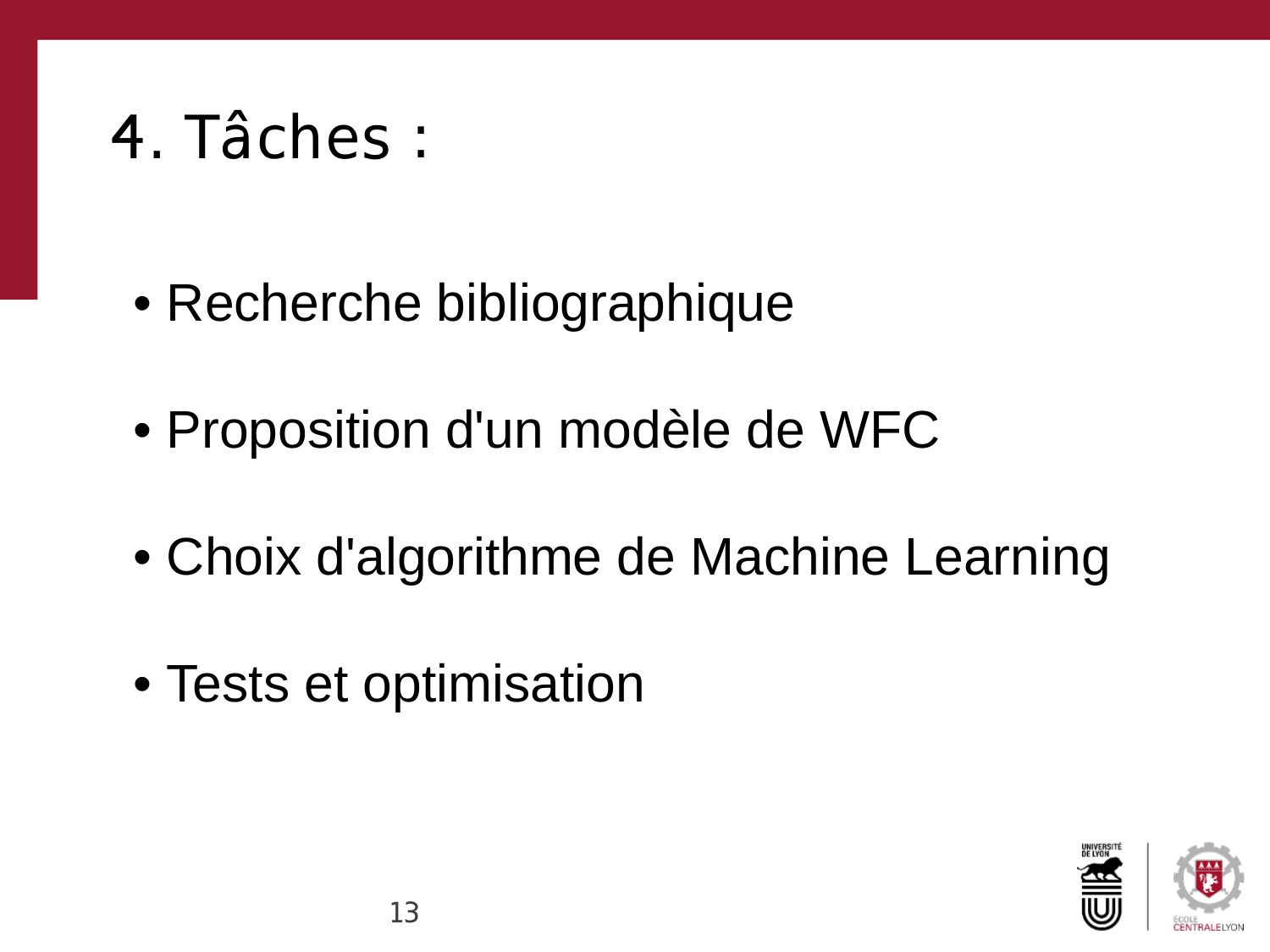

4. Tâches :
• Recherche bibliographique

• Proposition d'un modèle de WFC

• Choix d'algorithme de Machine Learning

• Tests et optimisation
13